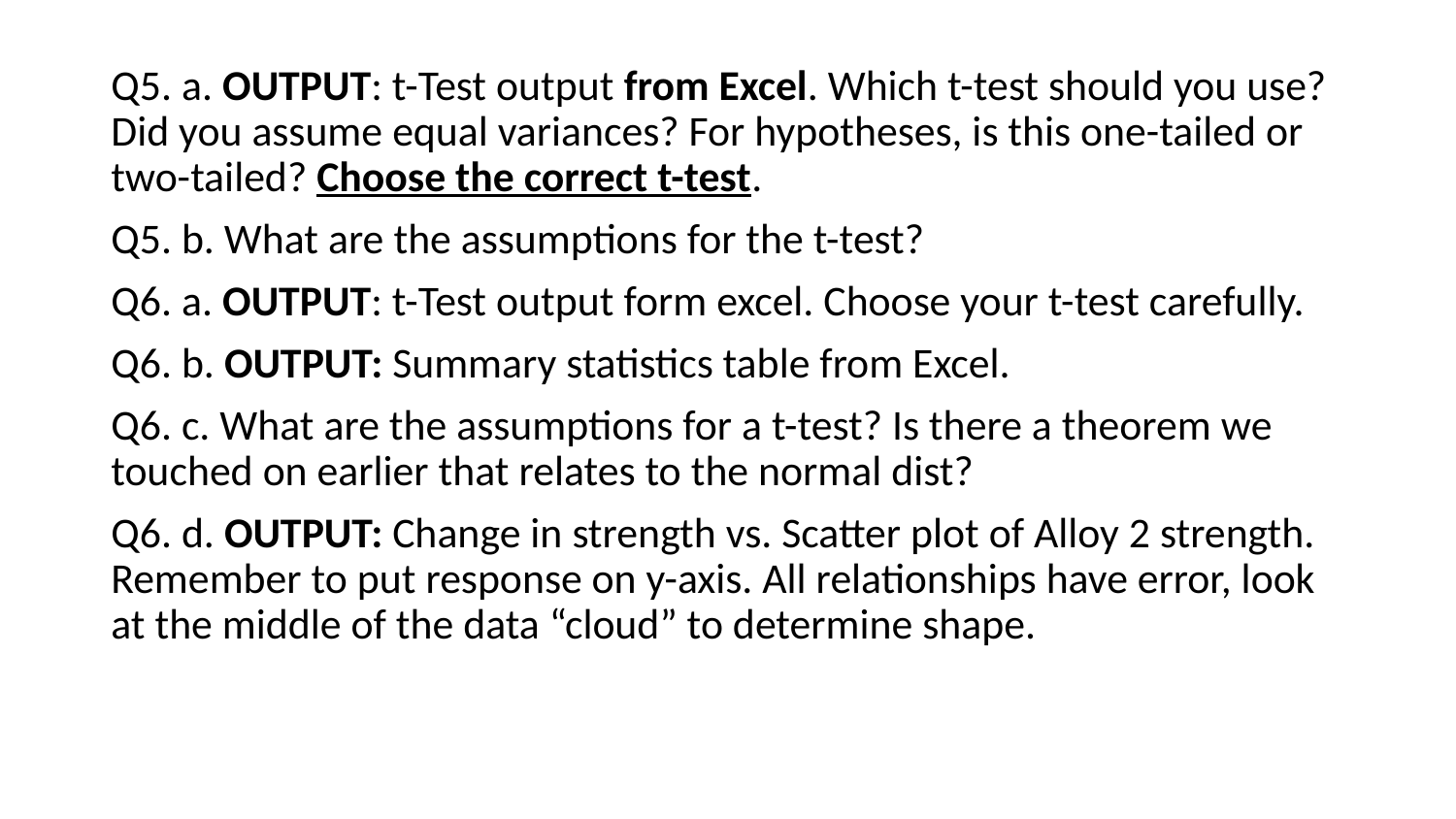

Q5. a. OUTPUT: t-Test output from Excel. Which t-test should you use? Did you assume equal variances? For hypotheses, is this one-tailed or two-tailed? Choose the correct t-test.
Q5. b. What are the assumptions for the t-test?
Q6. a. OUTPUT: t-Test output form excel. Choose your t-test carefully.
Q6. b. OUTPUT: Summary statistics table from Excel.
Q6. c. What are the assumptions for a t-test? Is there a theorem we touched on earlier that relates to the normal dist?
Q6. d. OUTPUT: Change in strength vs. Scatter plot of Alloy 2 strength. Remember to put response on y-axis. All relationships have error, look at the middle of the data “cloud” to determine shape.